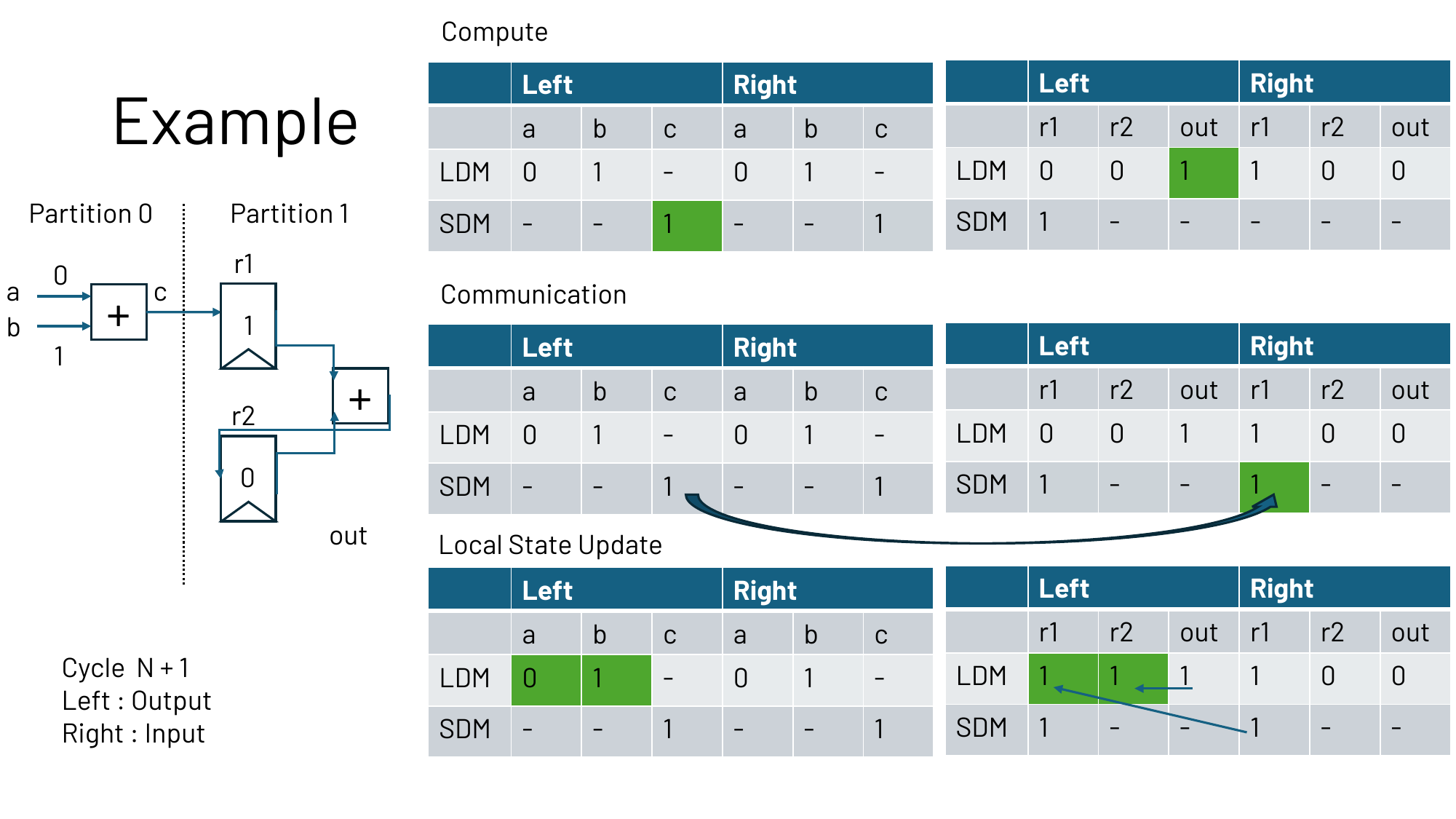

Compute
# Example
|  | Left |  |  | Right |  |  |
| --- | --- | --- | --- | --- | --- | --- |
|  | r1 | r2 | out | r1 | r2 | out |
| LDM | 0 | 0 | 1 | 1 | 0 | 0 |
| SDM | 1 | - | - | - | - | - |
|  | Left |  |  | Right |  |  |
| --- | --- | --- | --- | --- | --- | --- |
|  | a | b | c | a | b | c |
| LDM | 0 | 1 | - | 0 | 1 | - |
| SDM | - | - | 1 | - | - | 1 |
Partition 0
Partition 1
r1
0
a
c

+
b
1

+
r2

out
Communication
1
|  | Left |  |  | Right |  |  |
| --- | --- | --- | --- | --- | --- | --- |
|  | r1 | r2 | out | r1 | r2 | out |
| LDM | 0 | 0 | 1 | 1 | 0 | 0 |
| SDM | 1 | - | - | 1 | - | - |
|  | Left |  |  | Right |  |  |
| --- | --- | --- | --- | --- | --- | --- |
|  | a | b | c | a | b | c |
| LDM | 0 | 1 | - | 0 | 1 | - |
| SDM | - | - | 1 | - | - | 1 |
0

Local State Update
|  | Left |  |  | Right |  |  |
| --- | --- | --- | --- | --- | --- | --- |
|  | r1 | r2 | out | r1 | r2 | out |
| LDM | 1 | 1 | 1 | 1 | 0 | 0 |
| SDM | 1 | - | - | 1 | - | - |
|  | Left |  |  | Right |  |  |
| --- | --- | --- | --- | --- | --- | --- |
|  | a | b | c | a | b | c |
| LDM | 0 | 1 | - | 0 | 1 | - |
| SDM | - | - | 1 | - | - | 1 |
Cycle  N + 1
Left : Output
Right : Input